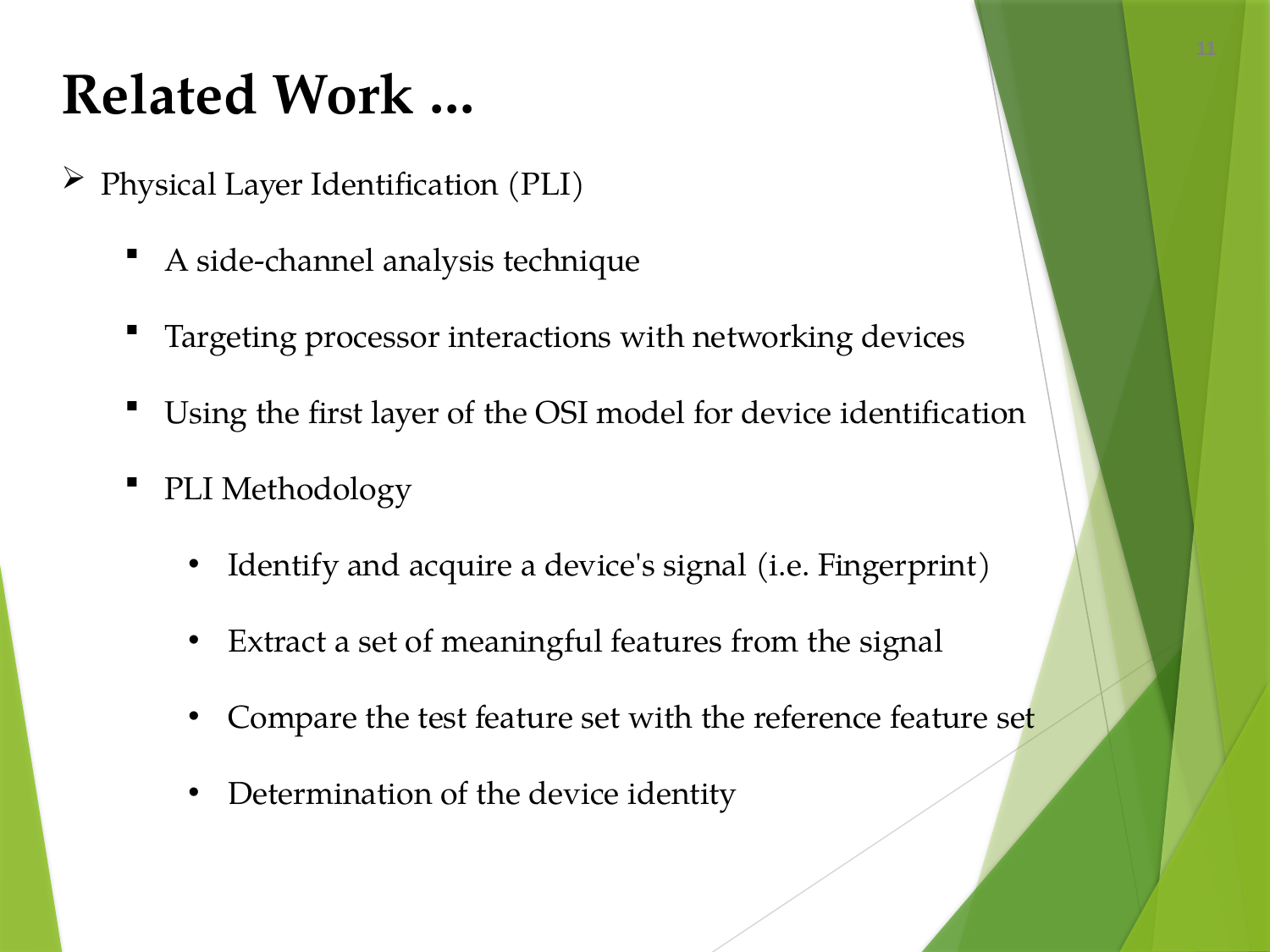

11
Related Work …

Physical Layer Identification (PLI)

A side-channel analysis technique

Targeting processor interactions with networking devices

Using the first layer of the OSI model for device identification

PLI Methodology

Identify and acquire a device's signal (i.e. Fingerprint)

Extract a set of meaningful features from the signal

Compare the test feature set with the reference feature set

Determination of the device identity